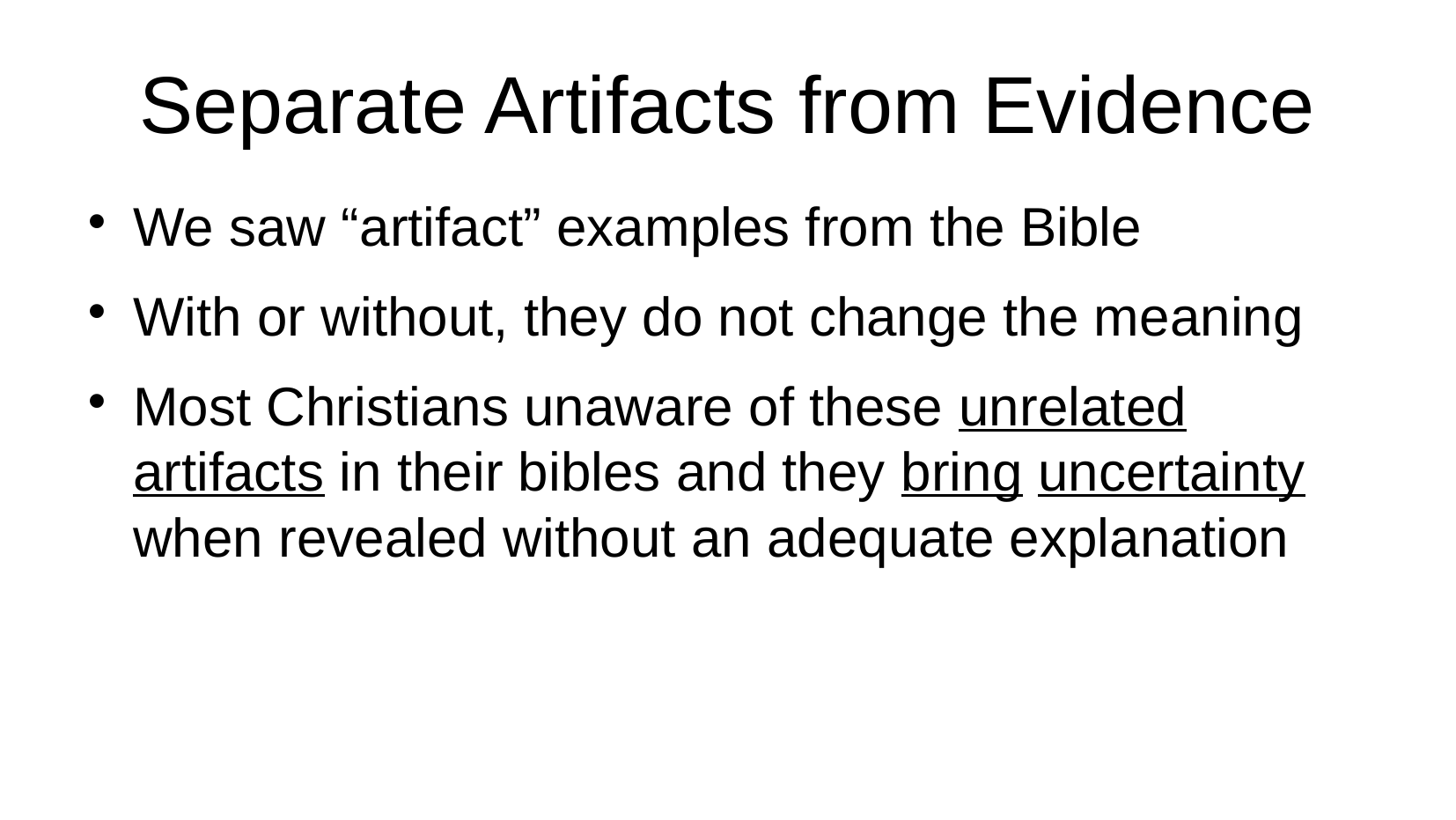

# Separate Artifacts from Evidence
We saw “artifact” examples from the Bible
With or without, they do not change the meaning
Most Christians unaware of these unrelated artifacts in their bibles and they bring uncertainty when revealed without an adequate explanation